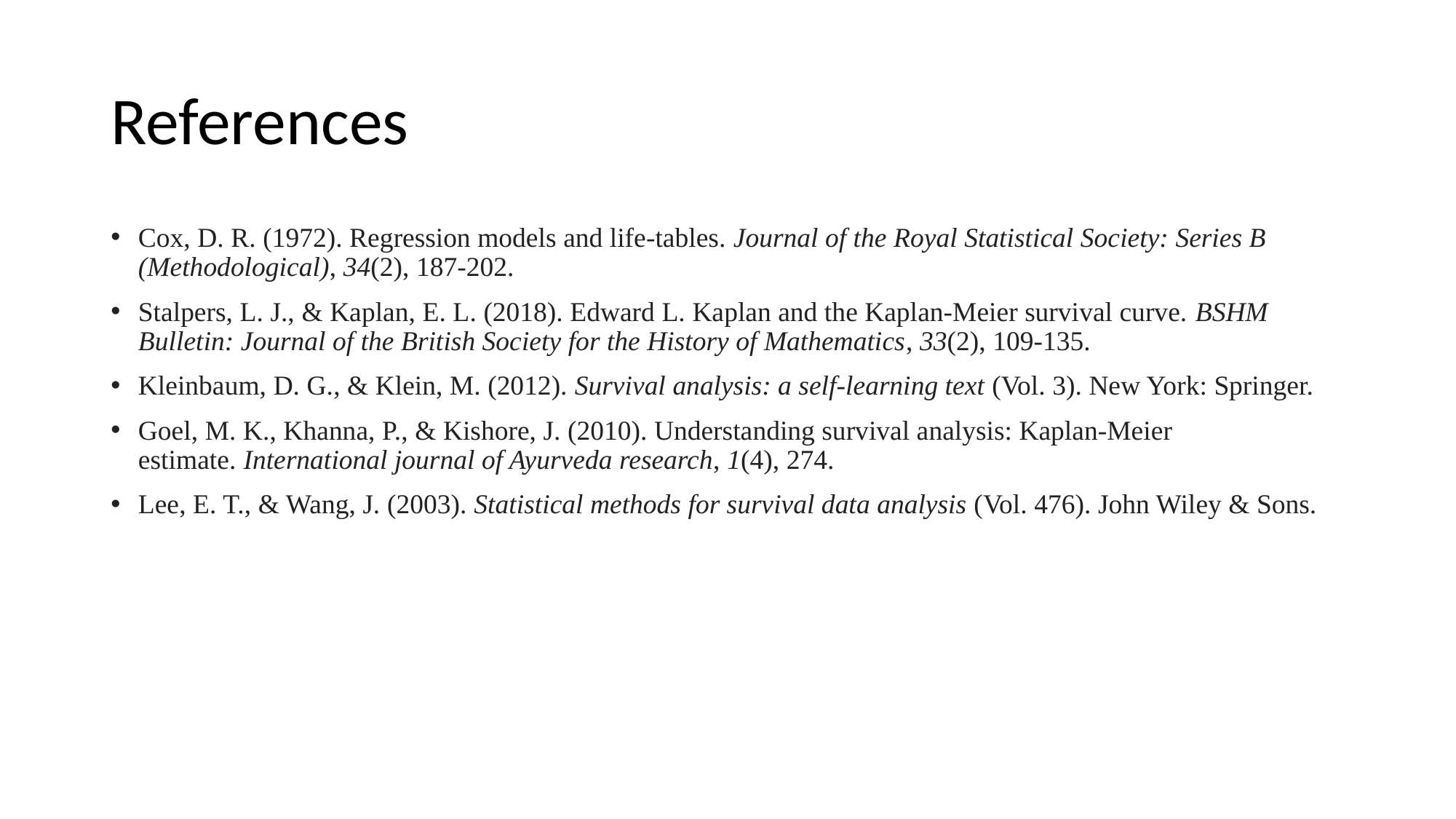

# References
Cox, D. R. (1972). Regression models and life‐tables. Journal of the Royal Statistical Society: Series B (Methodological), 34(2), 187-202.
Stalpers, L. J., & Kaplan, E. L. (2018). Edward L. Kaplan and the Kaplan-Meier survival curve. BSHM Bulletin: Journal of the British Society for the History of Mathematics, 33(2), 109-135.
Kleinbaum, D. G., & Klein, M. (2012). Survival analysis: a self-learning text (Vol. 3). New York: Springer.
Goel, M. K., Khanna, P., & Kishore, J. (2010). Understanding survival analysis: Kaplan-Meier estimate. International journal of Ayurveda research, 1(4), 274.
Lee, E. T., & Wang, J. (2003). Statistical methods for survival data analysis (Vol. 476). John Wiley & Sons.